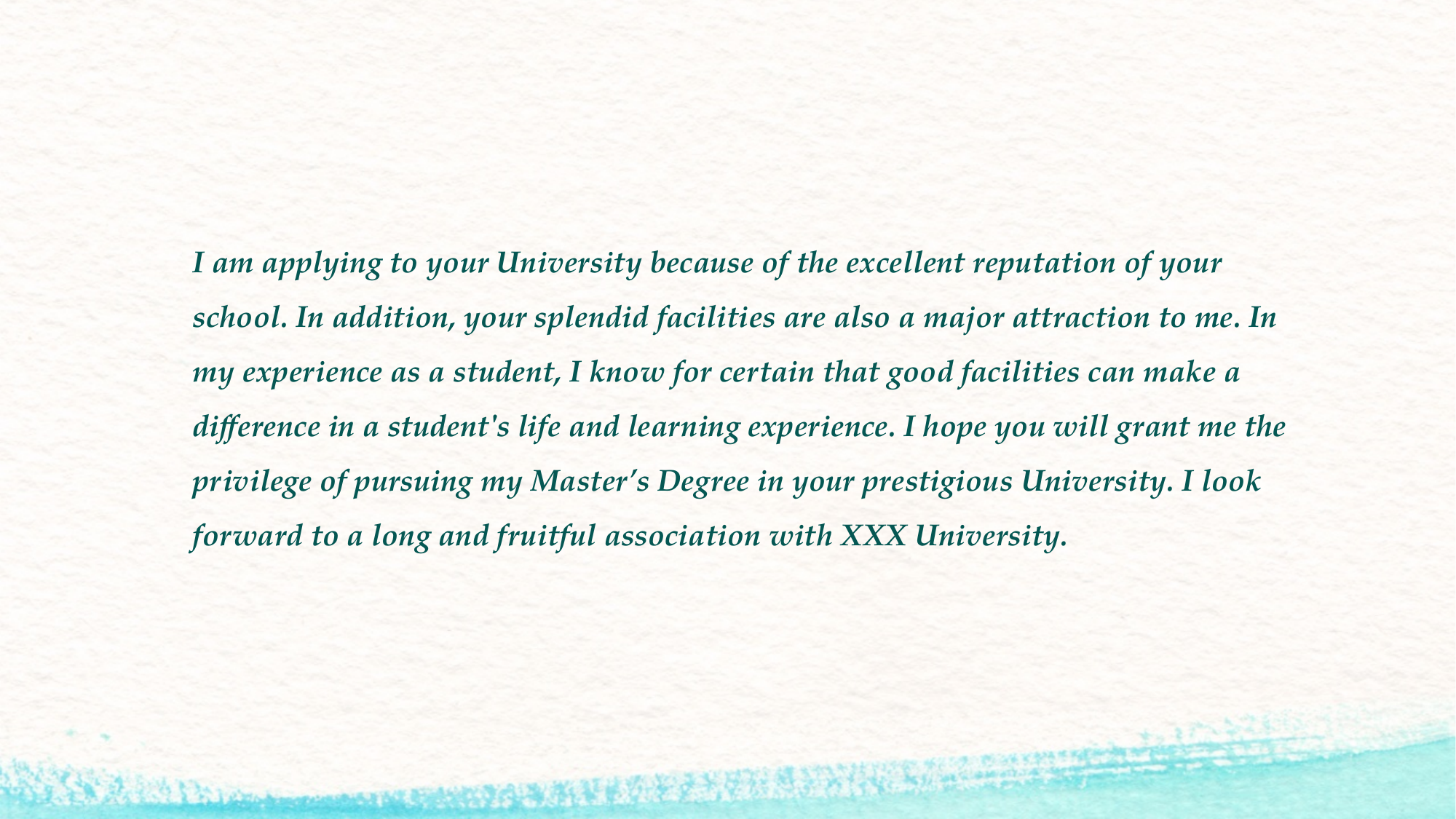

#
I am applying to your University because of the excellent reputation of your school. In addition, your splendid facilities are also a major attraction to me. In my experience as a student, I know for certain that good facilities can make a difference in a student's life and learning experience. I hope you will grant me the privilege of pursuing my Master’s Degree in your prestigious University. I look forward to a long and fruitful association with XXX University.